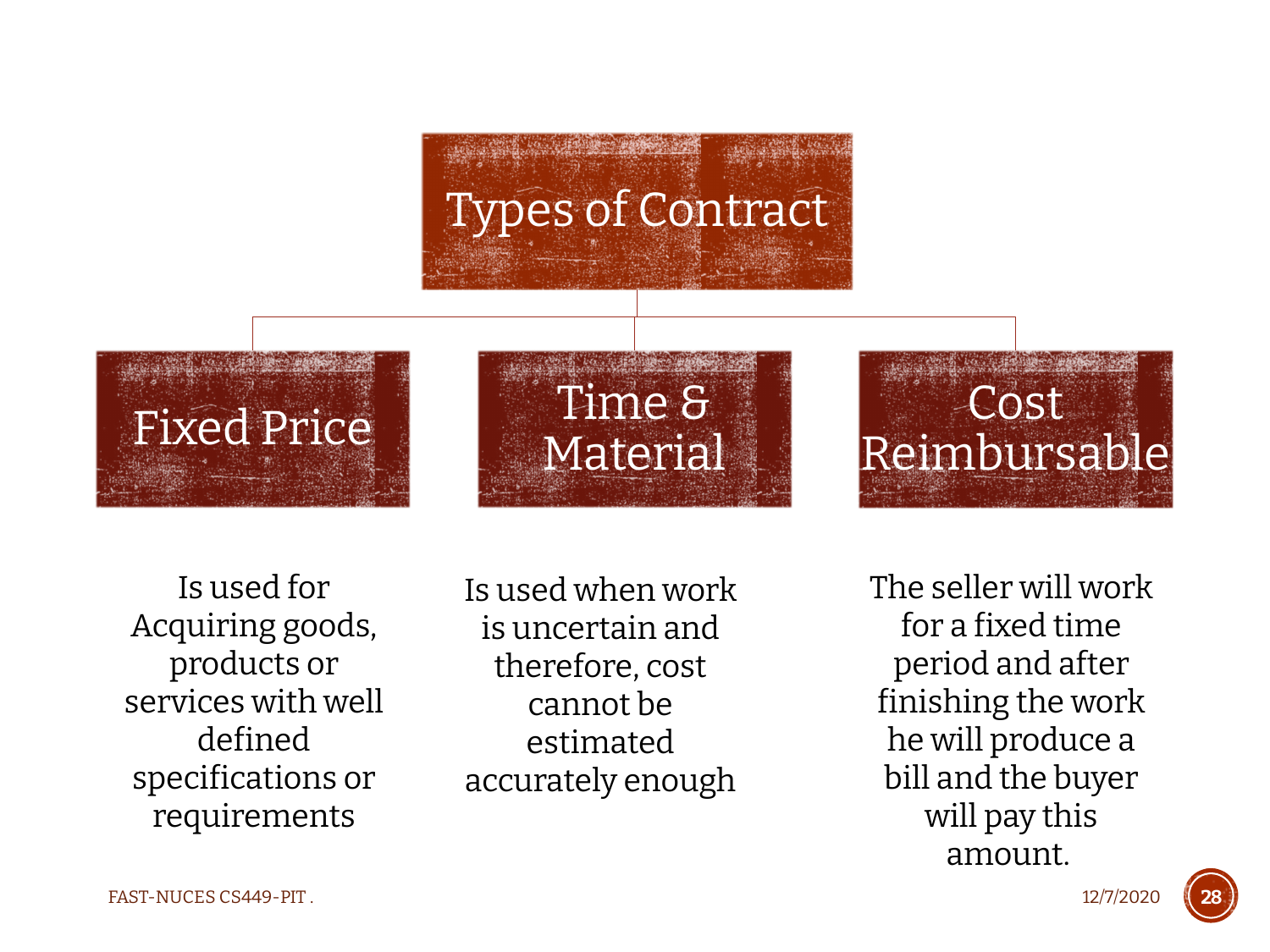

Types of Contract
Fixed Price
Time & Material
Cost Reimbursable
Is used for Acquiring goods, products or services with well defined specifications or requirements
The seller will work for a fixed time period and after finishing the work he will produce a bill and the buyer will pay this amount.
Is used when work is uncertain and therefore, cost cannot be estimated accurately enough
FAST-NUCES CS449-PIT .
12/7/2020
28